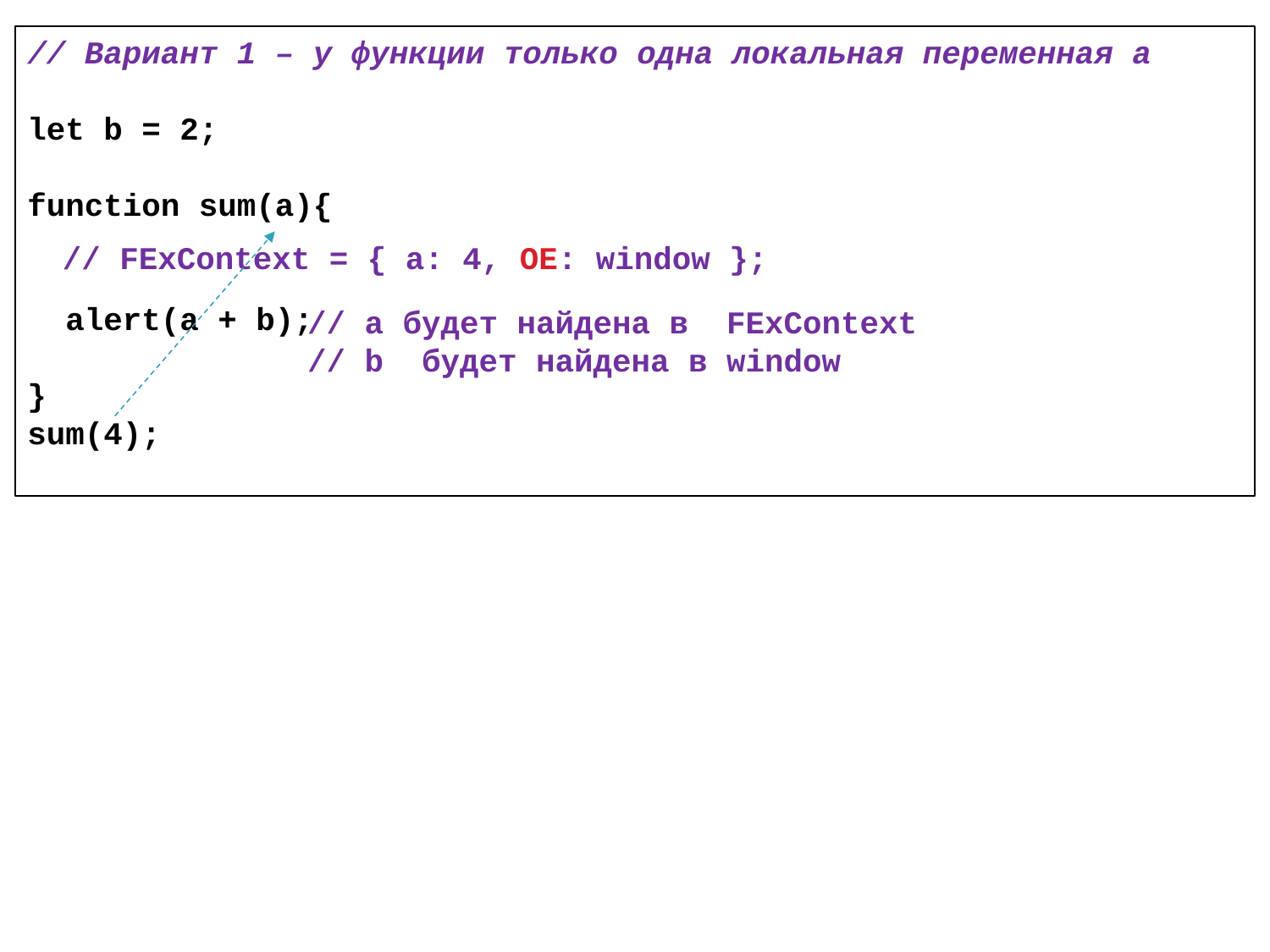

// Вариант 1 – у функции только одна локальная переменная a

let b = 2;

function sum(a){

  alert(a + b);

}
sum(4);

// FExContext = { a: 4, OE: window };
// a будeт найдена в  FExContext
// b  будeт найдена в window